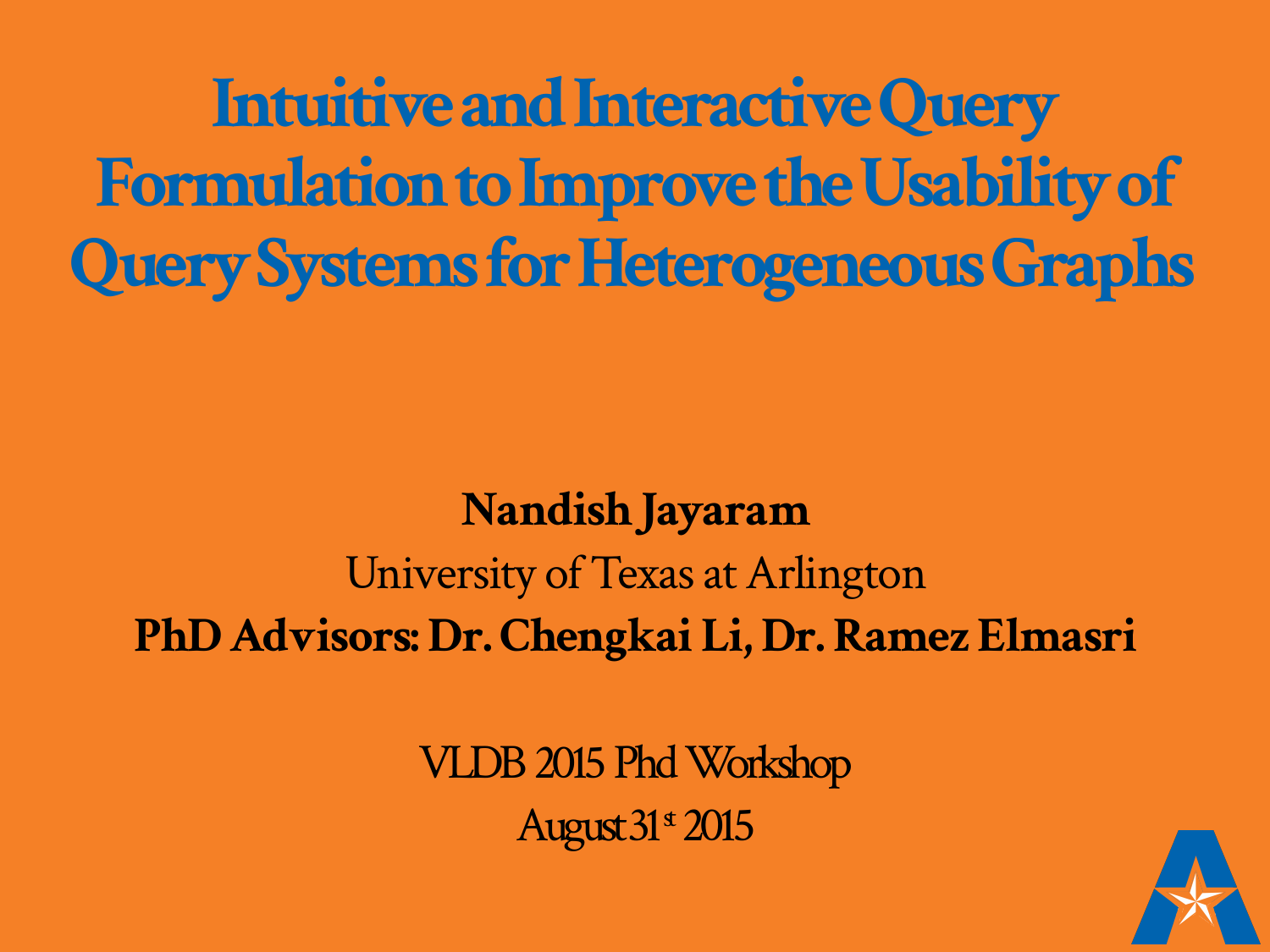

Intuitive and Interactive Query Formulation to Improve the Usability of Query Systems for Heterogeneous Graphs
Nandish Jayaram
University of Texas at Arlington
PhD Advisors: Dr. Chengkai Li, Dr. Ramez Elmasri

VLDB  2015  Phd  Workshop
August 31st 2015